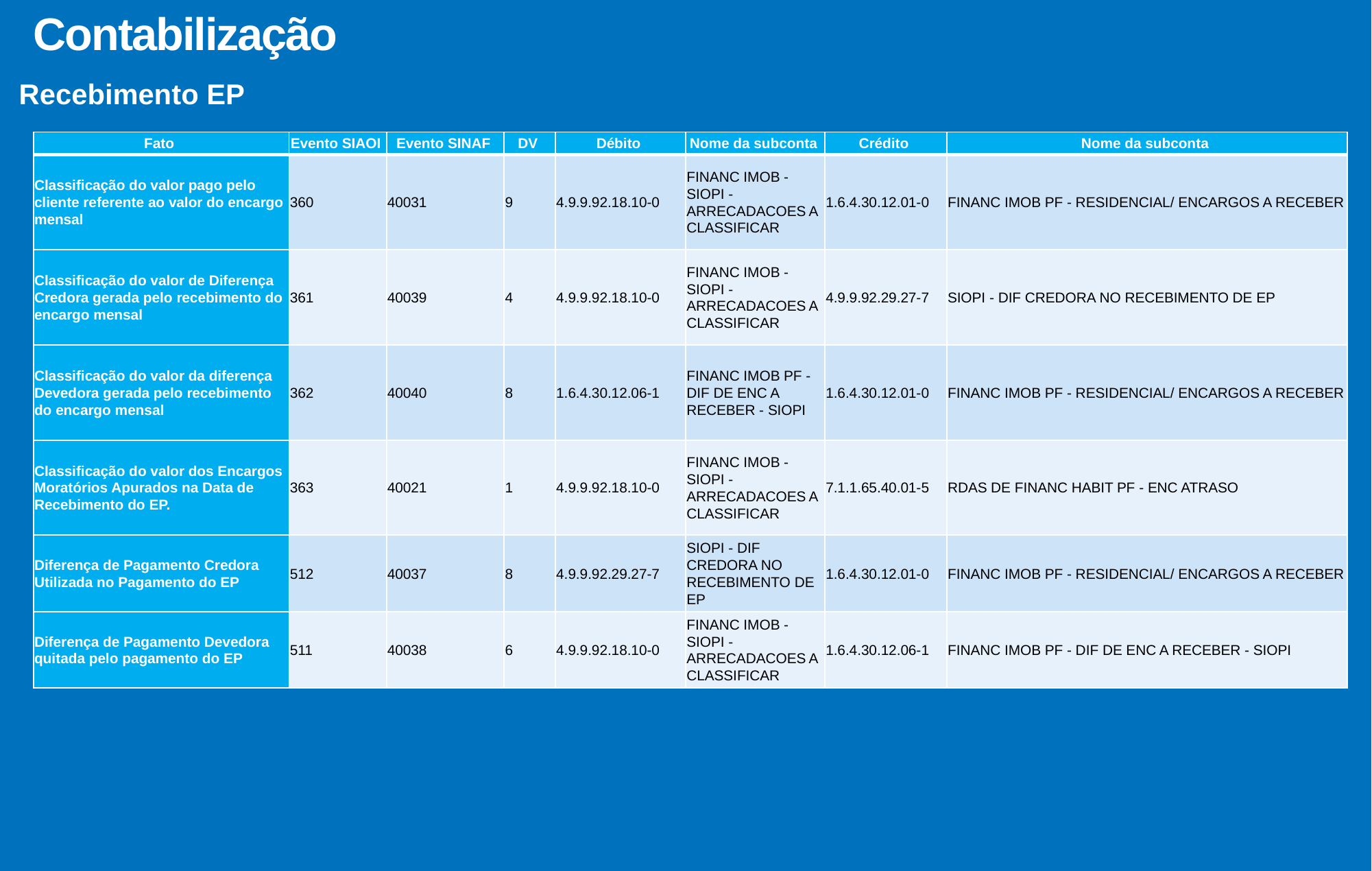

Contabilização

Recebimento EP
| Fato | Evento SIAOI | Evento SINAF | DV | Débito | Nome da subconta | Crédito | Nome da subconta |
| --- | --- | --- | --- | --- | --- | --- | --- |
| Classificação do valor pago pelo cliente referente ao valor do encargo mensal | 360 | 40031 | 9 | 4.9.9.92.18.10-0 | FINANC IMOB - SIOPI - ARRECADACOES A CLASSIFICAR | 1.6.4.30.12.01-0 | FINANC IMOB PF - RESIDENCIAL/ ENCARGOS A RECEBER |
| Classificação do valor de Diferença Credora gerada pelo recebimento do encargo mensal | 361 | 40039 | 4 | 4.9.9.92.18.10-0 | FINANC IMOB - SIOPI - ARRECADACOES A CLASSIFICAR | 4.9.9.92.29.27-7 | SIOPI - DIF CREDORA NO RECEBIMENTO DE EP |
| Classificação do valor da diferença Devedora gerada pelo recebimento do encargo mensal | 362 | 40040 | 8 | 1.6.4.30.12.06-1 | FINANC IMOB PF - DIF DE ENC A RECEBER - SIOPI | 1.6.4.30.12.01-0 | FINANC IMOB PF - RESIDENCIAL/ ENCARGOS A RECEBER |
| Classificação do valor dos Encargos Moratórios Apurados na Data de Recebimento do EP. | 363 | 40021 | 1 | 4.9.9.92.18.10-0 | FINANC IMOB - SIOPI - ARRECADACOES A CLASSIFICAR | 7.1.1.65.40.01-5 | RDAS DE FINANC HABIT PF - ENC ATRASO |
| Diferença de Pagamento Credora Utilizada no Pagamento do EP | 512 | 40037 | 8 | 4.9.9.92.29.27-7 | SIOPI - DIF CREDORA NO RECEBIMENTO DE EP | 1.6.4.30.12.01-0 | FINANC IMOB PF - RESIDENCIAL/ ENCARGOS A RECEBER |
| Diferença de Pagamento Devedora quitada pelo pagamento do EP | 511 | 40038 | 6 | 4.9.9.92.18.10-0 | FINANC IMOB - SIOPI - ARRECADACOES A CLASSIFICAR | 1.6.4.30.12.06-1 | FINANC IMOB PF - DIF DE ENC A RECEBER - SIOPI |